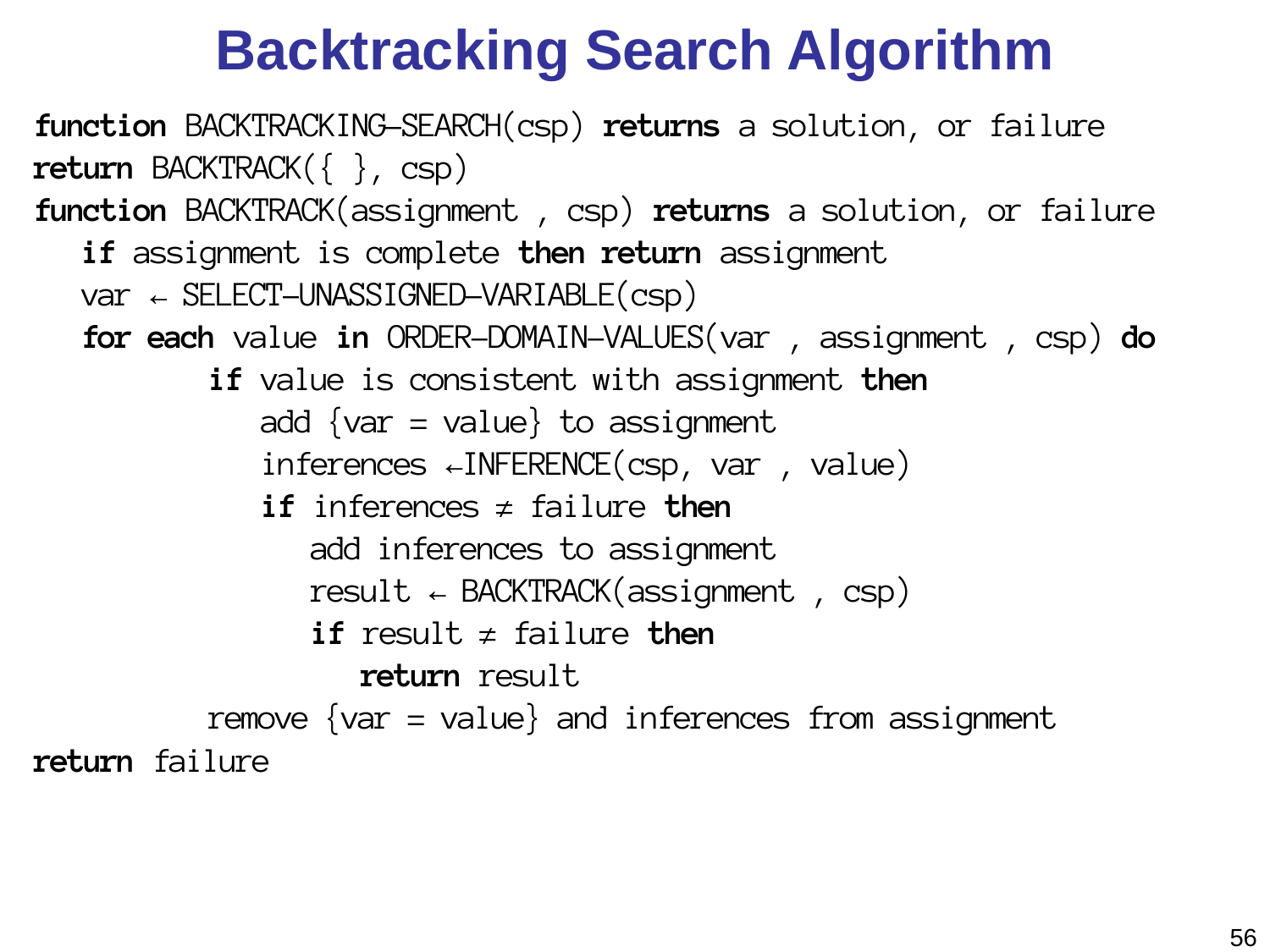

# Backtracking Search Algorithm
function BACKTRACKING-SEARCH(csp) returns a solution, or failure
return BACKTRACK({ }, csp)
function BACKTRACK(assignment , csp) returns a solution, or failure
	if assignment is complete then return assignment
	var ← SELECT-UNASSIGNED-VARIABLE(csp)
	for each value in ORDER-DOMAIN-VALUES(var , assignment , csp) do
		if value is consistent with assignment then
		   add {var = value} to assignment
		   inferences ←INFERENCE(csp, var , value)
		   if inferences ≠ failure then
		      add inferences to assignment
		      result ← BACKTRACK(assignment , csp)
		      if result ≠ failure then
		         return result
		remove {var = value} and inferences from assignment
return failure

56